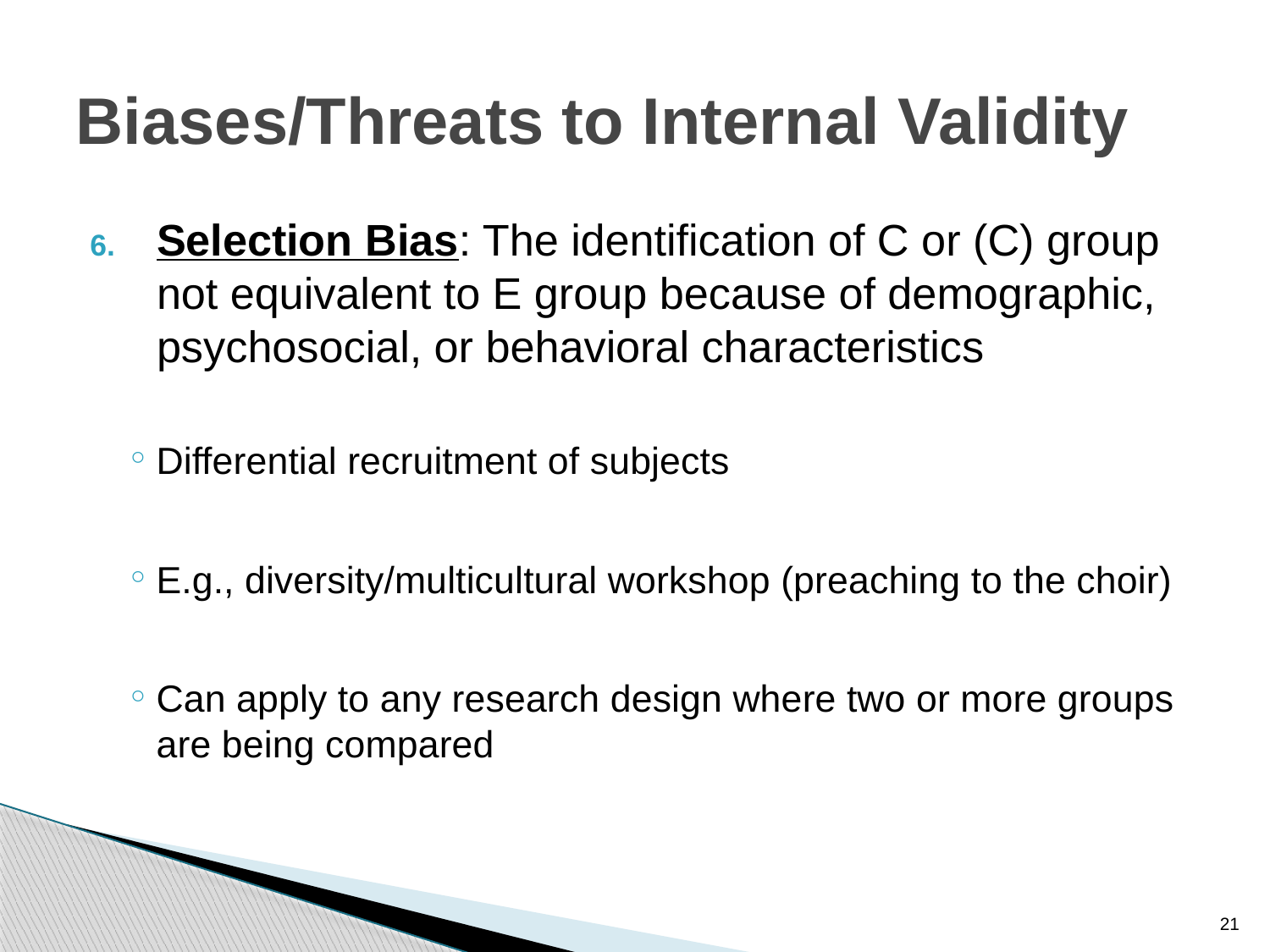

# Biases/Threats to Internal Validity
Selection Bias: The identification of C or (C) group not equivalent to E group because of demographic, psychosocial, or behavioral characteristics

Differential recruitment of subjects

E.g., diversity/multicultural workshop (preaching to the choir)

Can apply to any research design where two or more groups are being compared
21